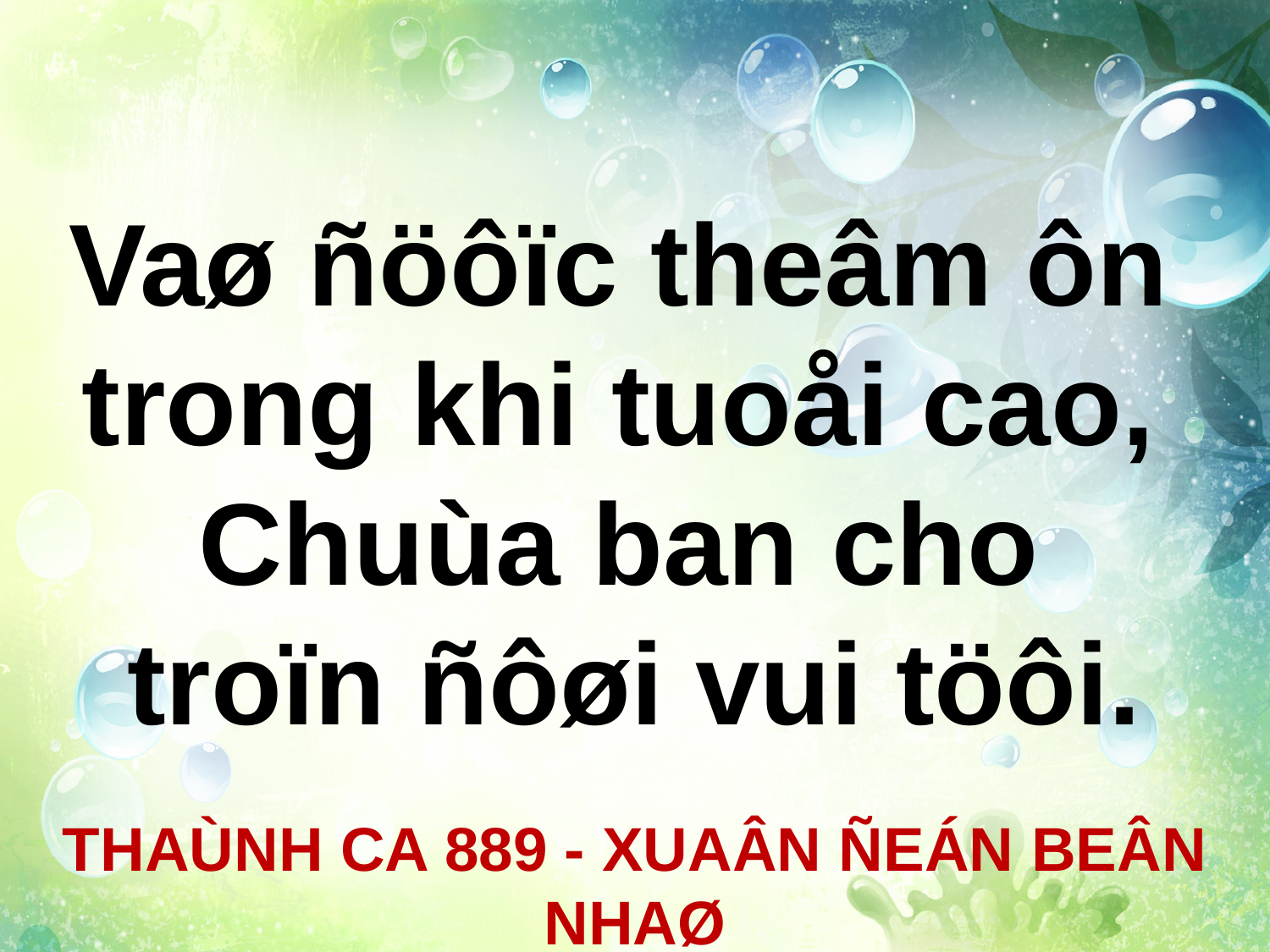

Vaø ñöôïc theâm ôn
trong khi tuoåi cao,
Chuùa ban cho
troïn ñôøi vui töôi.
THAÙNH CA 889 - XUAÂN ÑEÁN BEÂN NHAØ